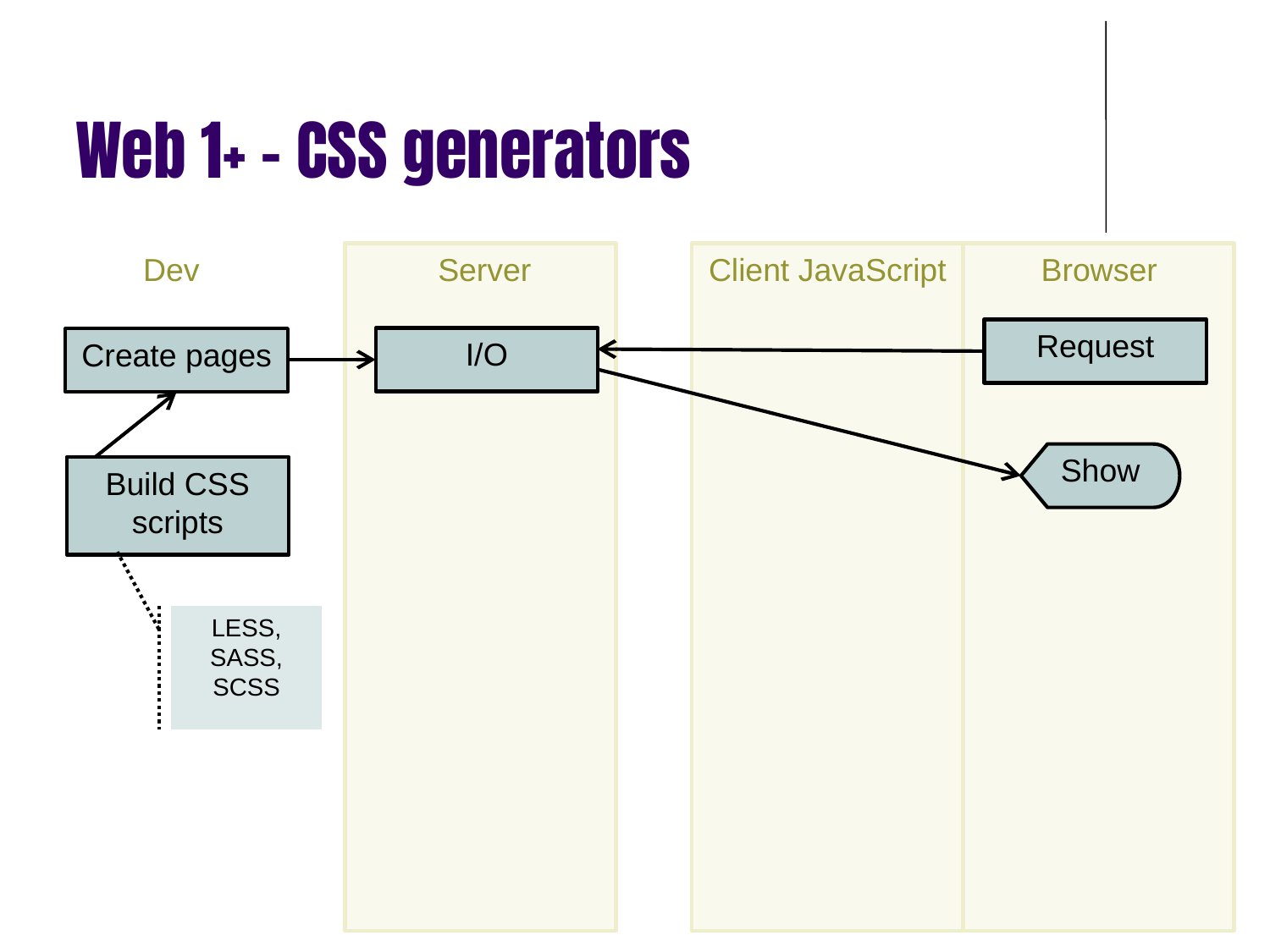

# Web 1+ – CSS generators

Dev

Server

Client JavaScript

Browser
Request
I/O
Create pages
Show
Build CSS scripts
LESS, SASS, SCSS